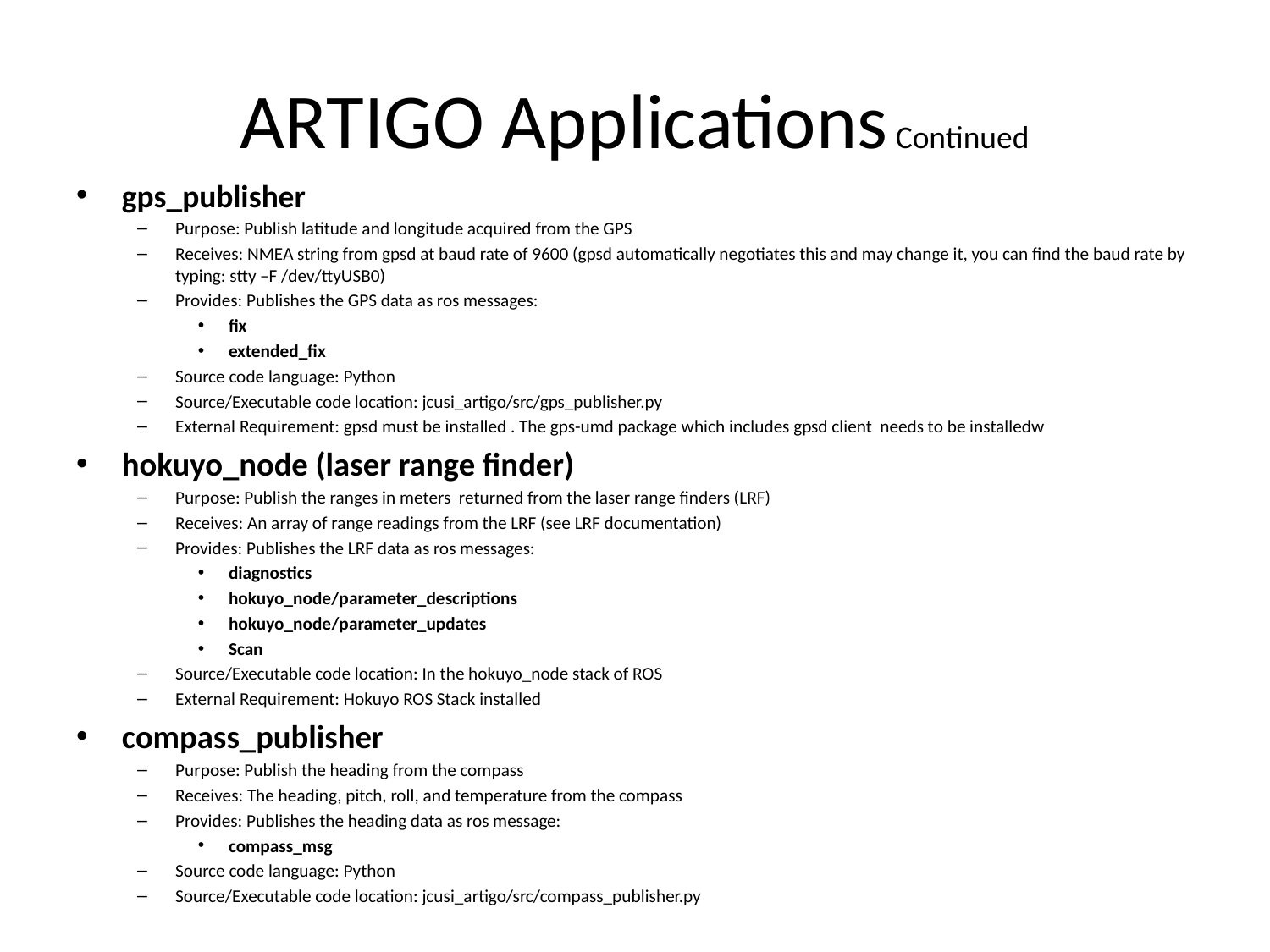

# ARTIGO Applications Continued
gps_publisher
Purpose: Publish latitude and longitude acquired from the GPS
Receives: NMEA string from gpsd at baud rate of 9600 (gpsd automatically negotiates this and may change it, you can find the baud rate by typing: stty –F /dev/ttyUSB0)
Provides: Publishes the GPS data as ros messages:
fix
extended_fix
Source code language: Python
Source/Executable code location: jcusi_artigo/src/gps_publisher.py
External Requirement: gpsd must be installed . The gps-umd package which includes gpsd client  needs to be installedw
hokuyo_node (laser range finder)
Purpose: Publish the ranges in meters  returned from the laser range finders (LRF)
Receives: An array of range readings from the LRF (see LRF documentation)
Provides: Publishes the LRF data as ros messages:
diagnostics
hokuyo_node/parameter_descriptions
hokuyo_node/parameter_updates
Scan
Source/Executable code location: In the hokuyo_node stack of ROS
External Requirement: Hokuyo ROS Stack installed
compass_publisher
Purpose: Publish the heading from the compass
Receives: The heading, pitch, roll, and temperature from the compass
Provides: Publishes the heading data as ros message:
compass_msg
Source code language: Python
Source/Executable code location: jcusi_artigo/src/compass_publisher.py